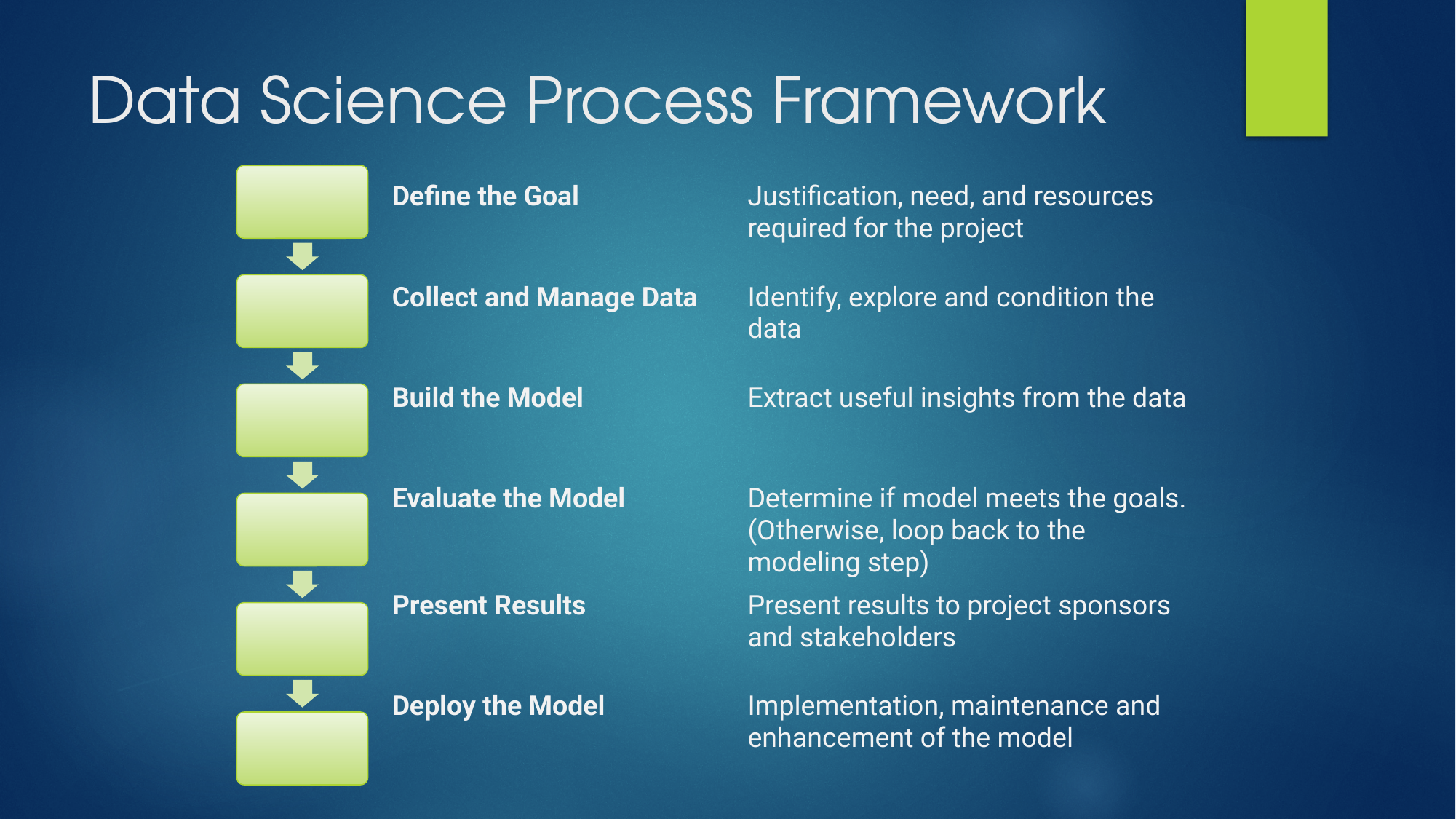

# Data Science Process Framework

| Define the Goal | Justification, need, and resources required for the project |
| --- | --- |
| Collect and Manage Data | Identify, explore and condition the data |
| Build the Model | Extract useful insights from the data |
| Evaluate the Model | Determine if model meets the goals. (Otherwise, loop back to the modeling step) |
| Present Results | Present results to project sponsors and stakeholders |
| Deploy the Model | Implementation, maintenance and enhancement of the model |